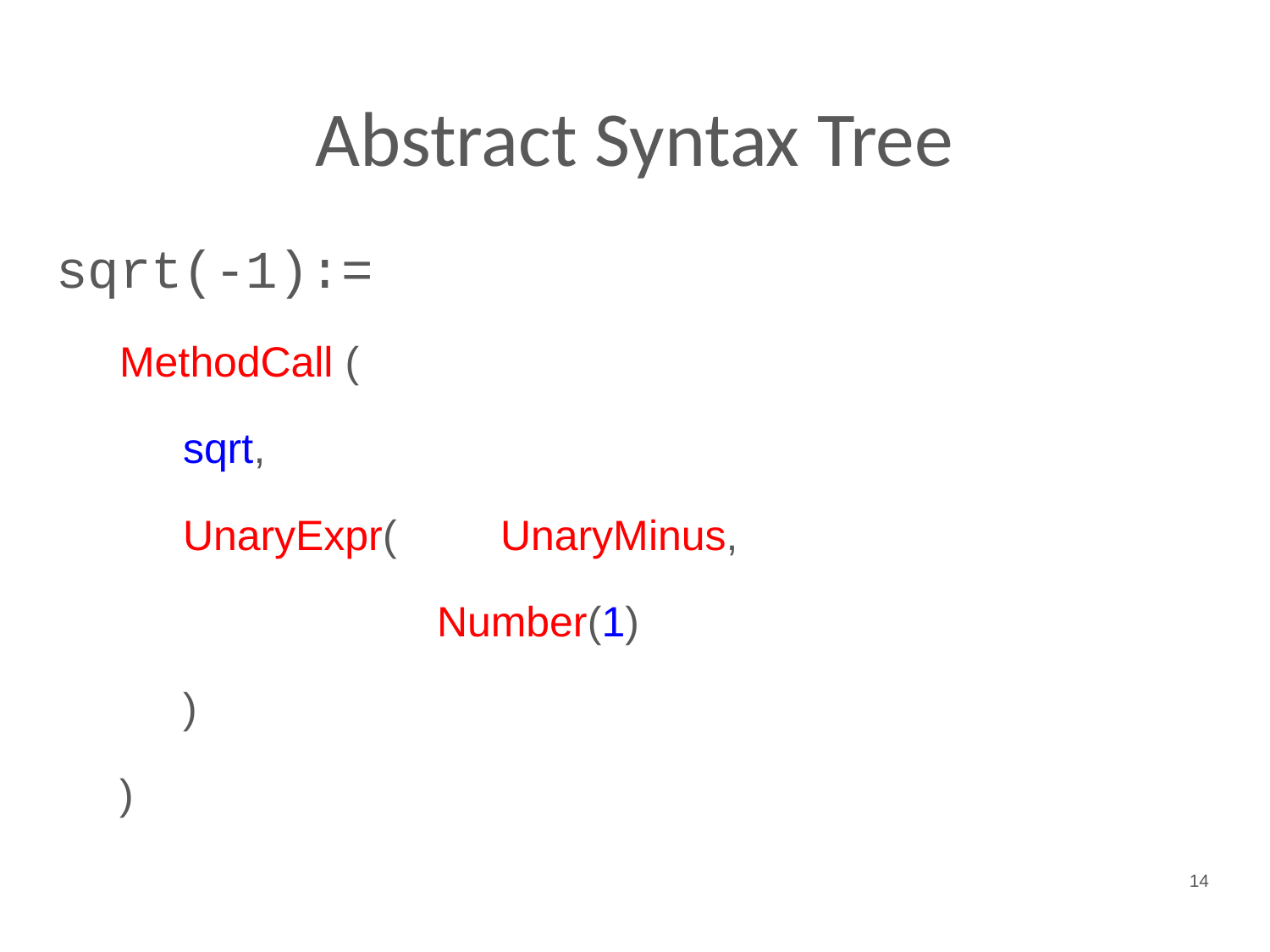

# Abstract Syntax Tree
sqrt(-1):=
MethodCall (
sqrt,
UnaryExpr( 	UnaryMinus,
Number(1)
)
)
14